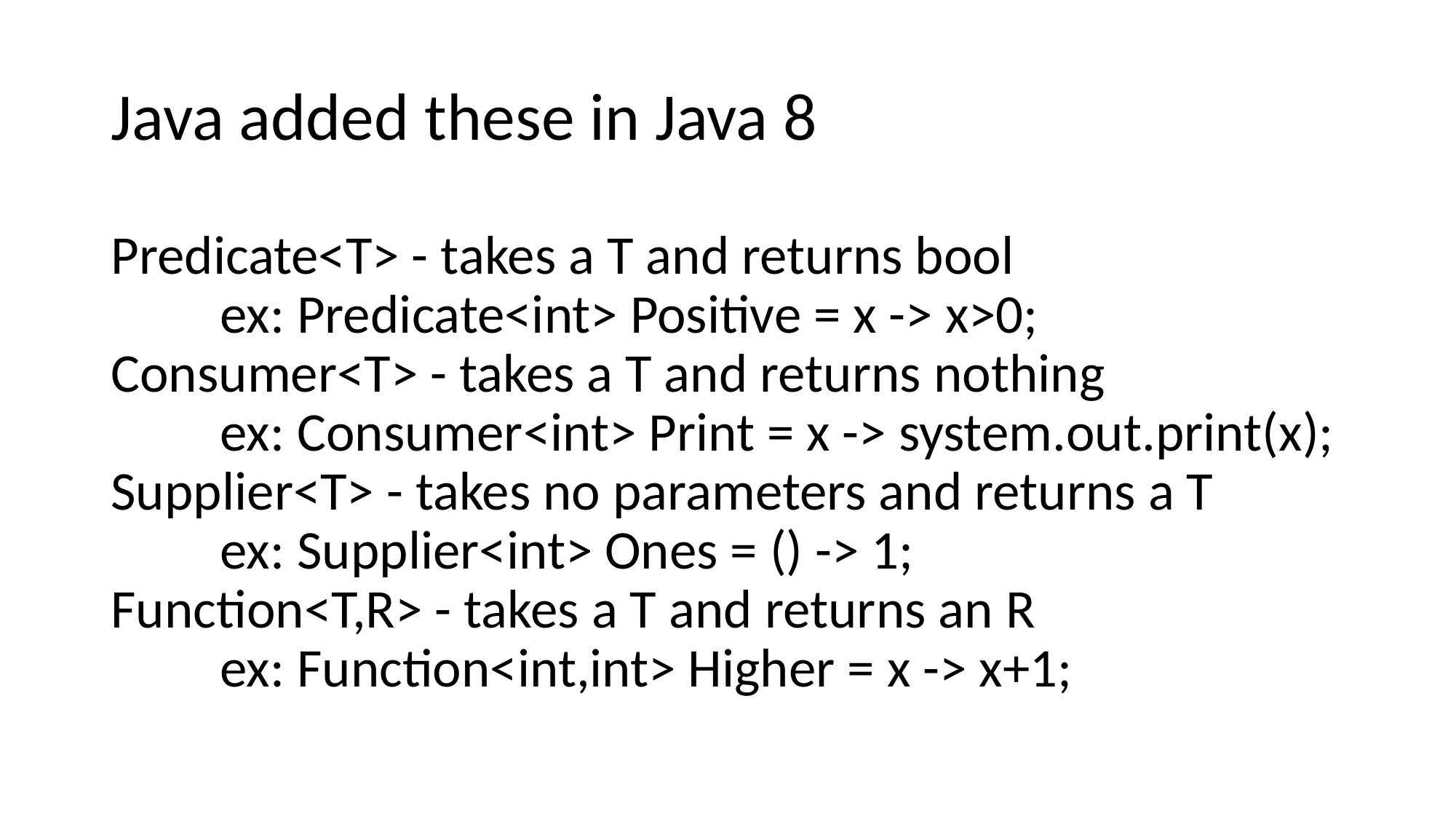

# Java added these in Java 8 Predicate<T> - takes a T and returns bool ex: Predicate<int> Positive = x -> x>0; Consumer<T> - takes a T and returns nothing ex: Consumer<int> Print = x -> system.out.print(x); Supplier<T> - takes no parameters and returns a T ex: Supplier<int> Ones = () -> 1; Function<T,R> - takes a T and returns an R ex: Function<int,int> Higher = x -> x+1;